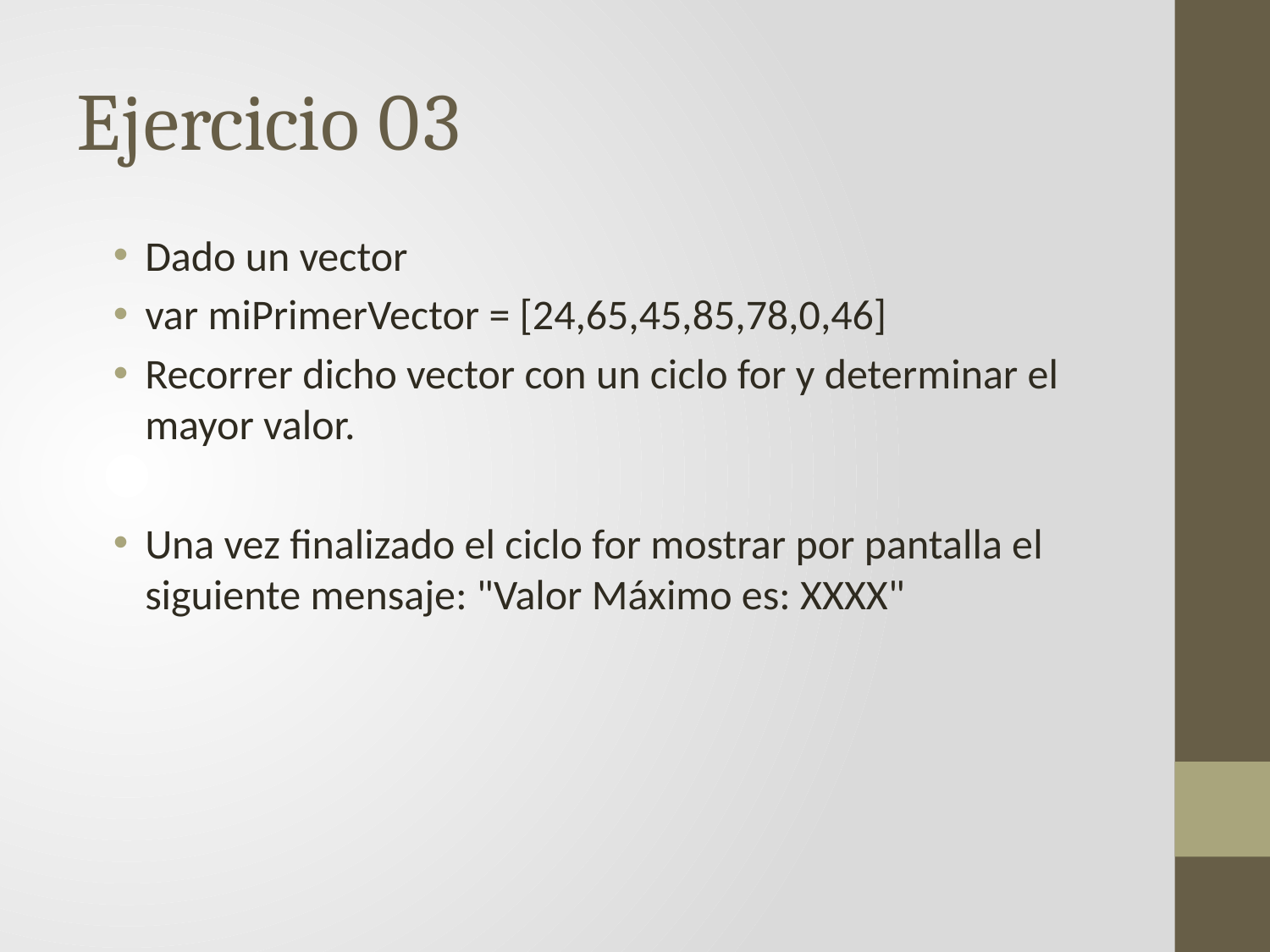

# Ejercicio 03
Dado un vector
var miPrimerVector = [24,65,45,85,78,0,46]
Recorrer dicho vector con un ciclo for y determinar el mayor valor.

Una vez finalizado el ciclo for mostrar por pantalla el siguiente mensaje: "Valor Máximo es: XXXX"